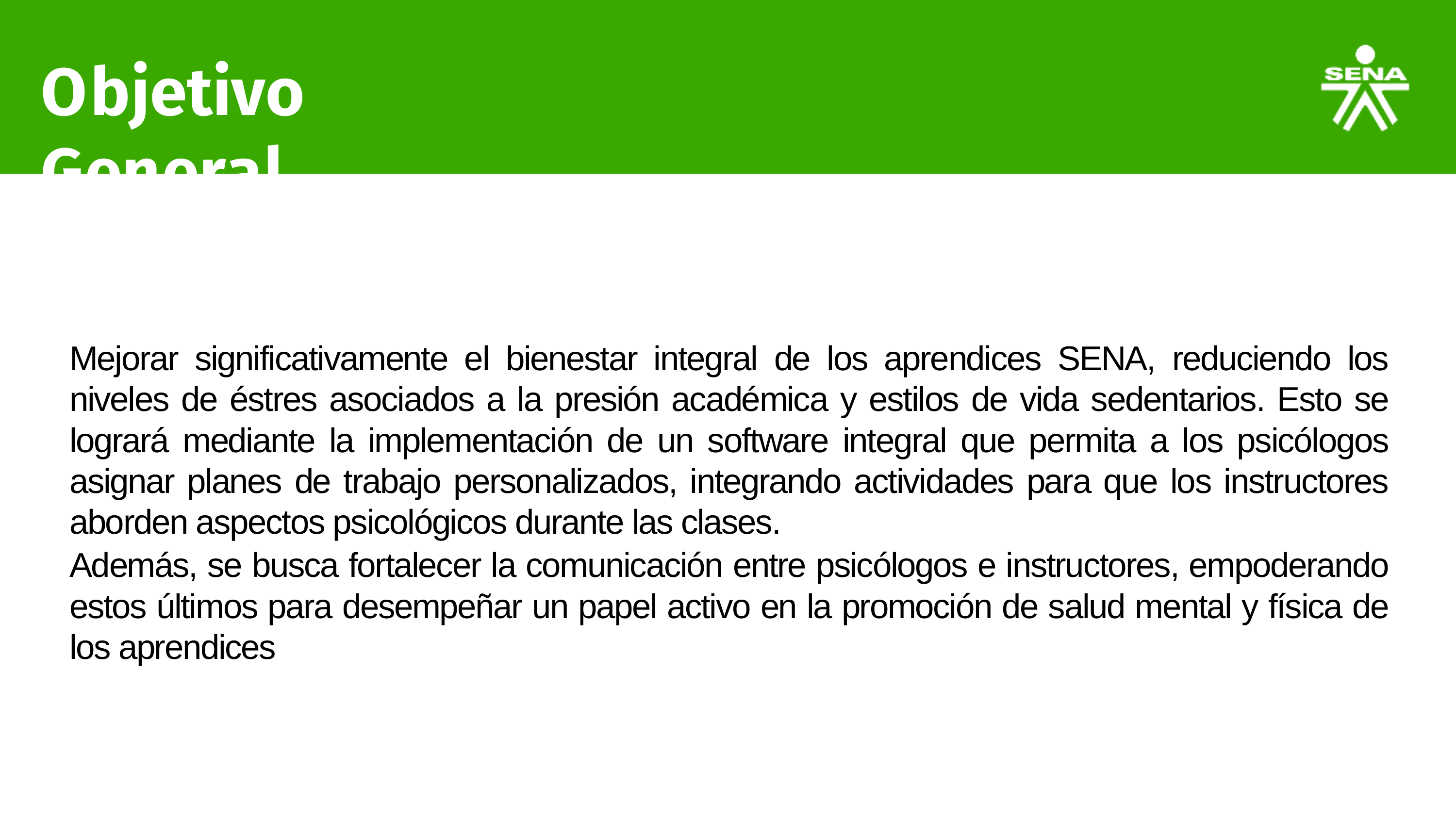

# Objetivo General
Mejorar significativamente el bienestar integral de los aprendices SENA, reduciendo los niveles de éstres asociados a la presión académica y estilos de vida sedentarios. Esto se logrará mediante la implementación de un software integral que permita a los psicólogos asignar planes de trabajo personalizados, integrando actividades para que los instructores aborden aspectos psicológicos durante las clases.
Además, se busca fortalecer la comunicación entre psicólogos e instructores, empoderando estos últimos para desempeñar un papel activo en la promoción de salud mental y física de los aprendices